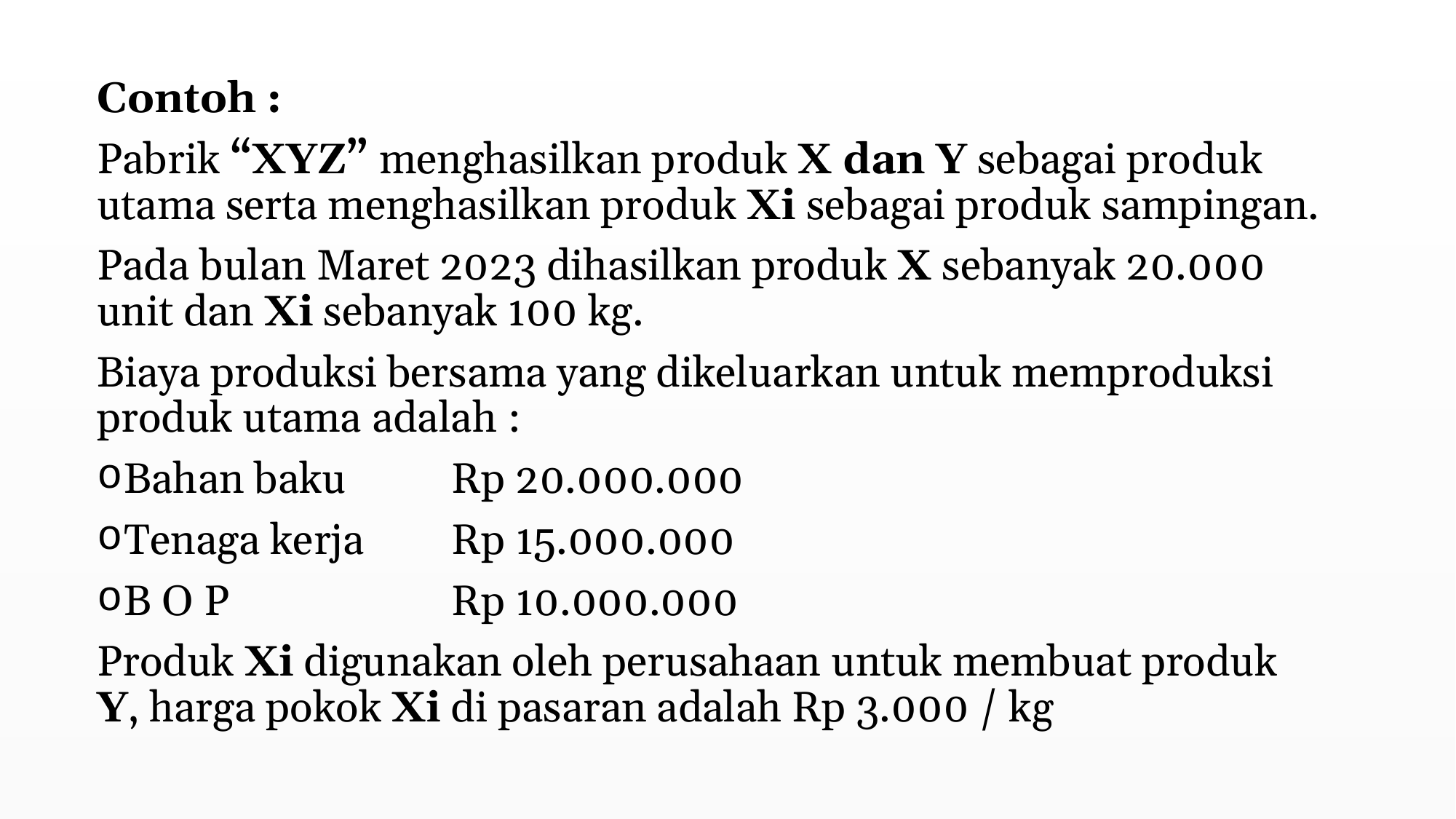

Contoh :
Pabrik “XYZ” menghasilkan produk X dan Y sebagai produk utama serta menghasilkan produk Xi sebagai produk sampingan.
Pada bulan Maret 2023 dihasilkan produk X sebanyak 20.000 unit dan Xi sebanyak 100 kg.
Biaya produksi bersama yang dikeluarkan untuk memproduksi produk utama adalah :
Bahan baku 	Rp 20.000.000
Tenaga kerja 	Rp 15.000.000
B O P 		Rp 10.000.000
Produk Xi digunakan oleh perusahaan untuk membuat produk Y, harga pokok Xi di pasaran adalah Rp 3.000 / kg